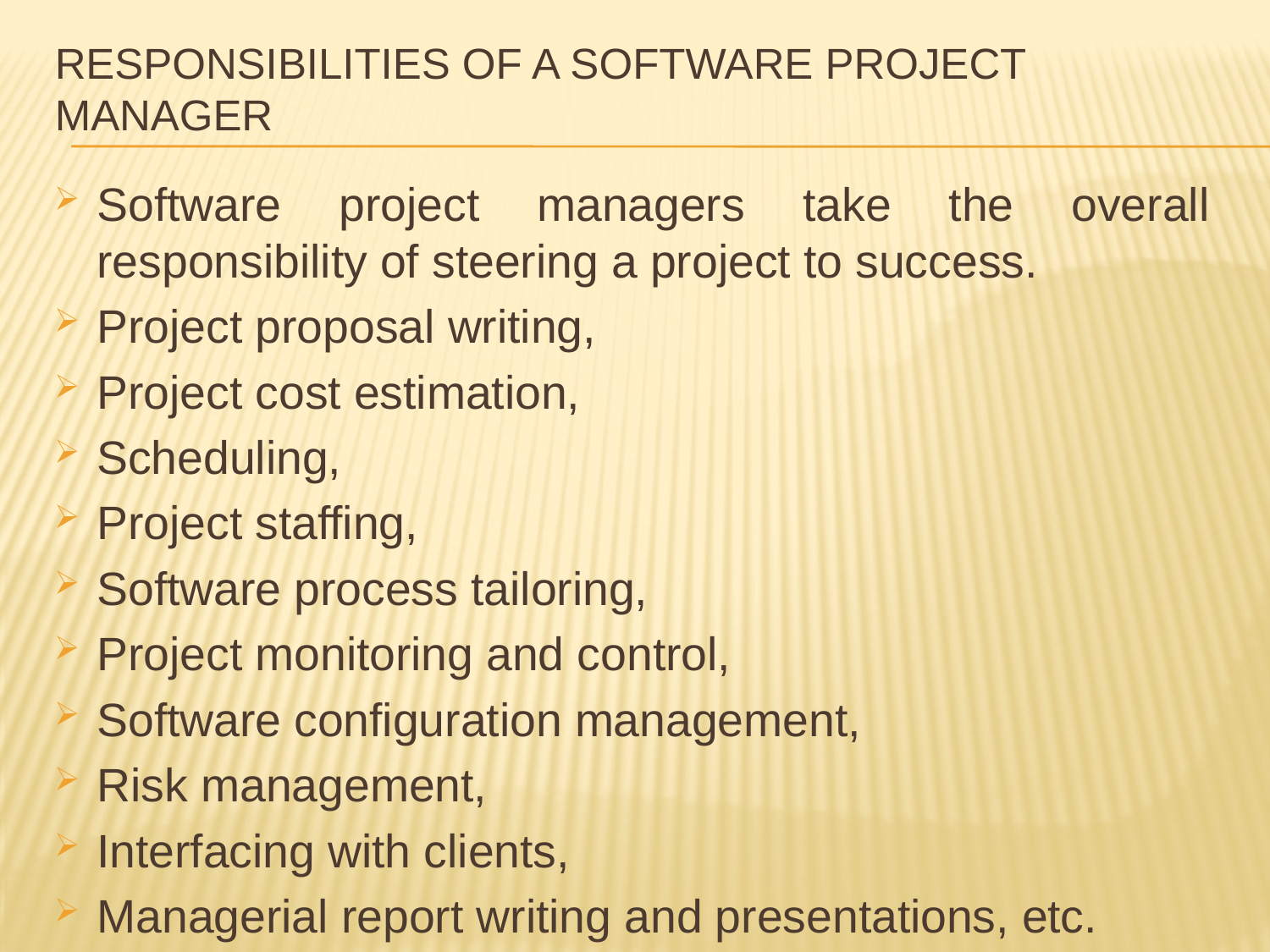

# Responsibilities of a software project manager
Software project managers take the overall responsibility of steering a project to success.
Project proposal writing,
Project cost estimation,
Scheduling,
Project staffing,
Software process tailoring,
Project monitoring and control,
Software configuration management,
Risk management,
Interfacing with clients,
Managerial report writing and presentations, etc.